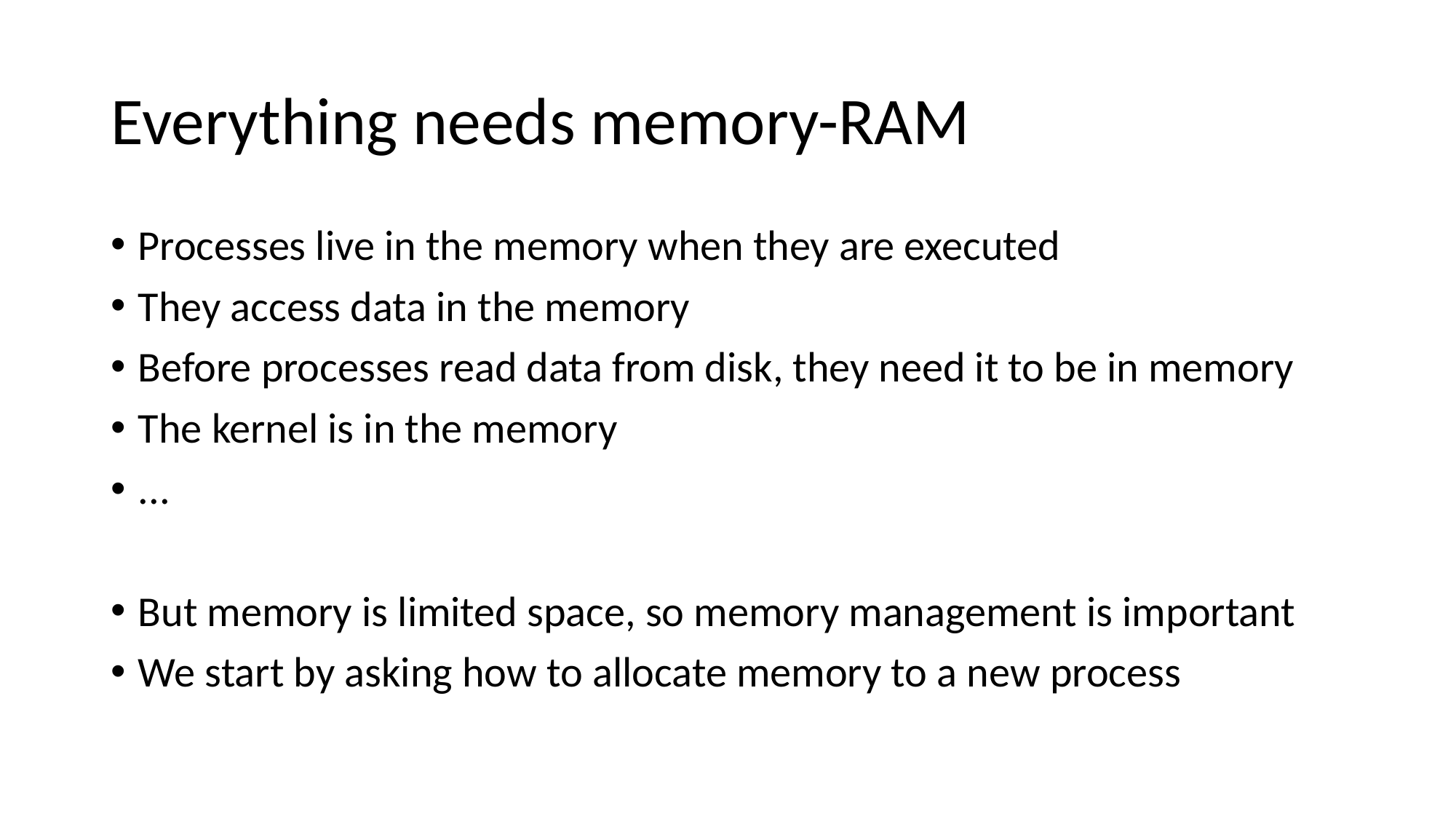

# Everything needs memory-RAM
Processes live in the memory when they are executed
They access data in the memory
Before processes read data from disk, they need it to be in memory
The kernel is in the memory
...

But memory is limited space, so memory management is important
We start by asking how to allocate memory to a new process